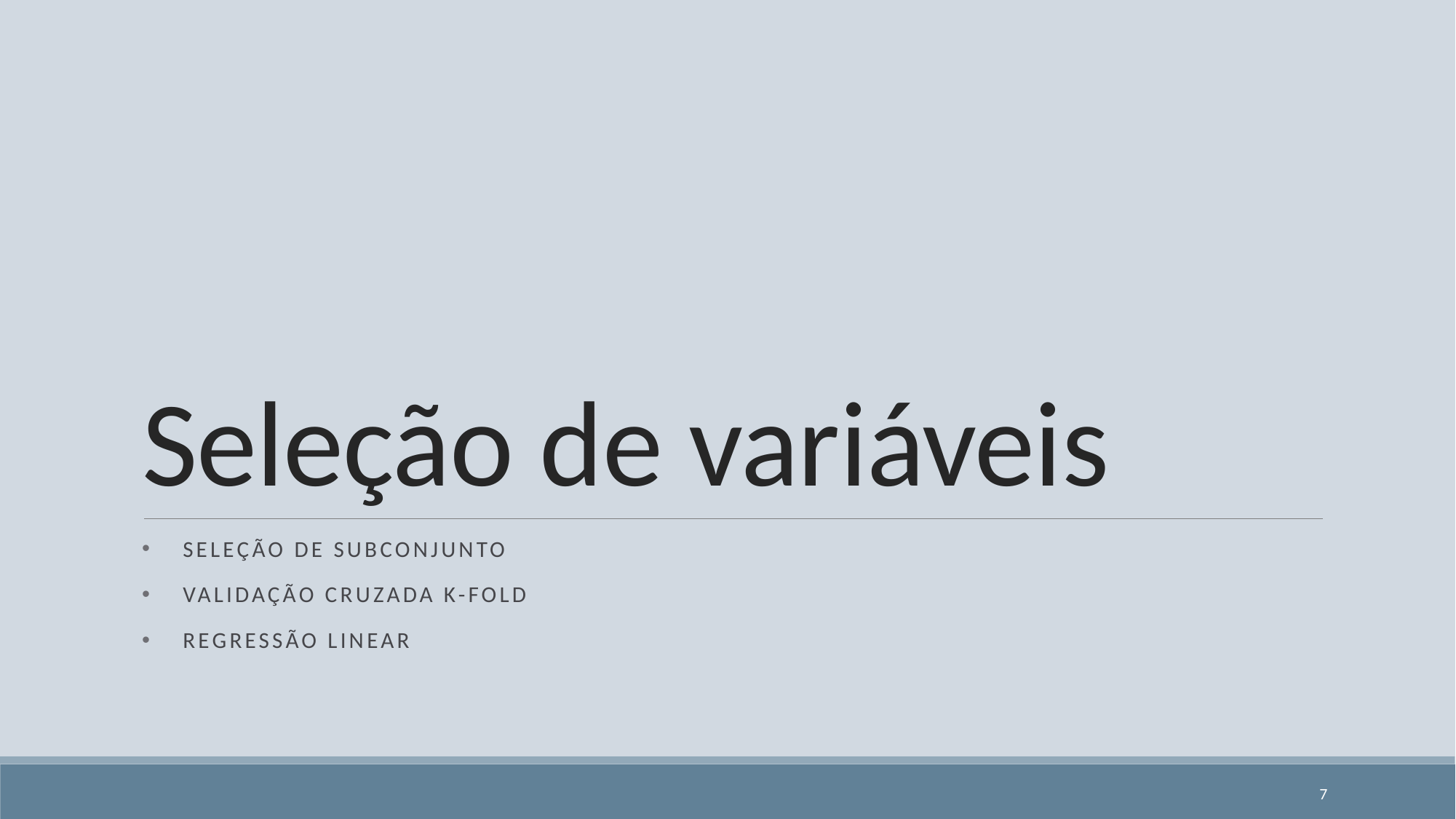

# Seleção de variáveis
Seleção de subconjunto
Validação cruzada k-fold
Regressão linear
7